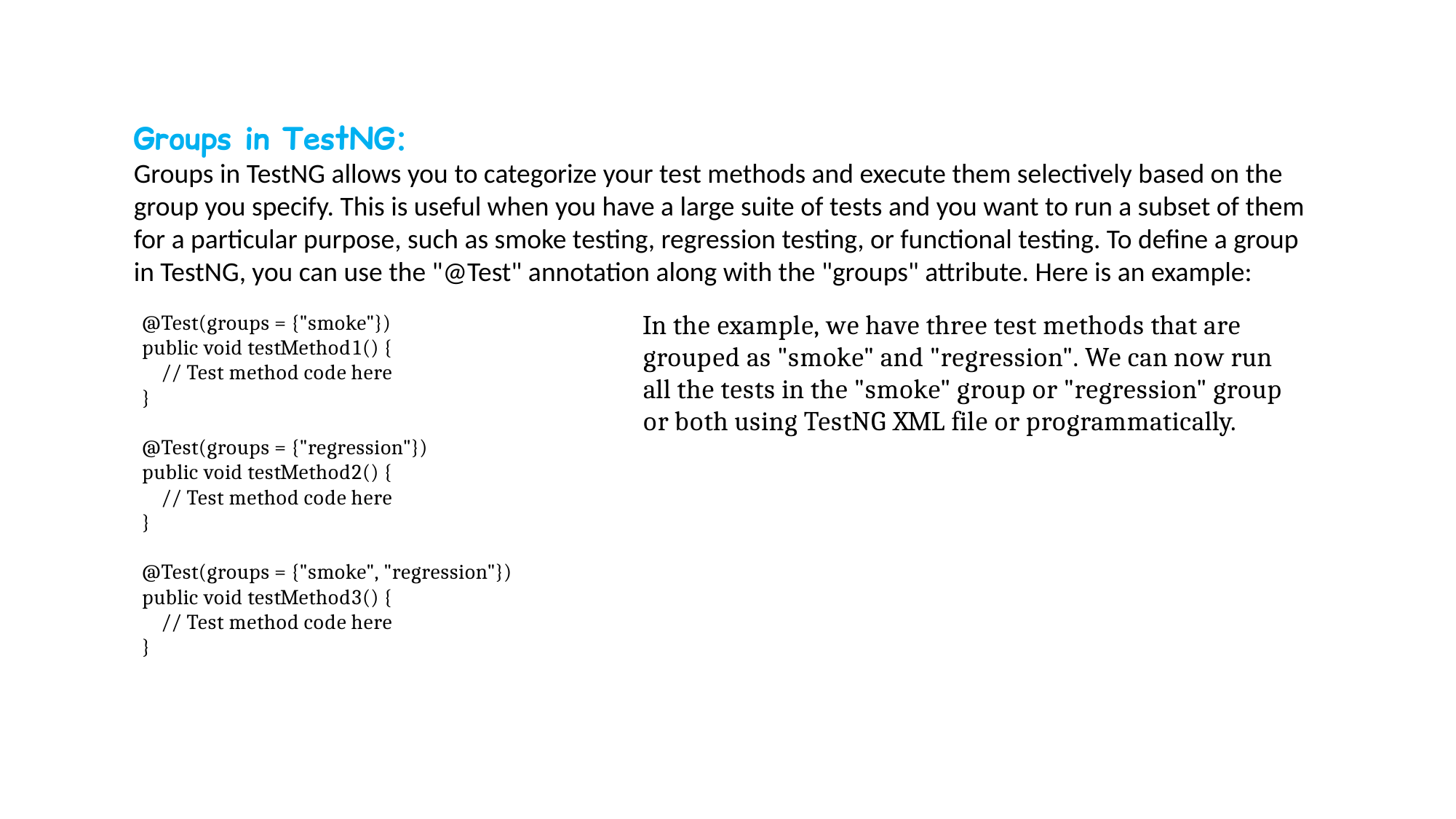

Groups in TestNG:
Groups in TestNG allows you to categorize your test methods and execute them selectively based on the group you specify. This is useful when you have a large suite of tests and you want to run a subset of them for a particular purpose, such as smoke testing, regression testing, or functional testing. To define a group in TestNG, you can use the "@Test" annotation along with the "groups" attribute. Here is an example:
| In the example, we have three test methods that are grouped as "smoke" and "regression". We can now run all the tests in the "smoke" group or "regression" group or both using TestNG XML file or programmatically. |
| --- |
| @Test(groups = {"smoke"}) public void testMethod1() { // Test method code here } @Test(groups = {"regression"}) public void testMethod2() { // Test method code here } @Test(groups = {"smoke", "regression"}) public void testMethod3() { // Test method code here } |
| --- |